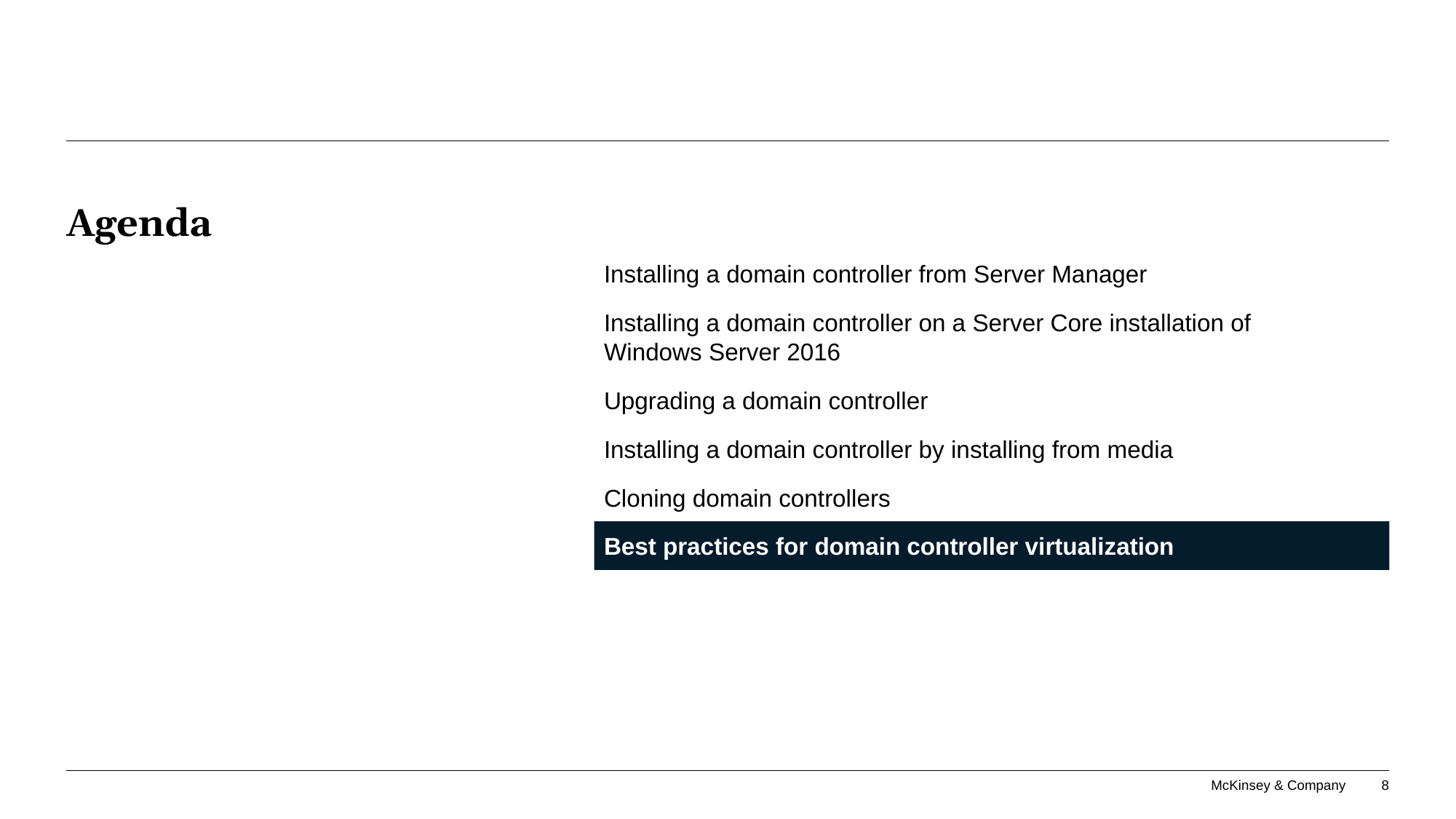

# Agenda
Installing a domain controller from Server Manager
Installing a domain controller on a Server Core installation of Windows Server 2016
Upgrading a domain controller
Installing a domain controller by installing from media
Cloning domain controllers
Best practices for domain controller virtualization